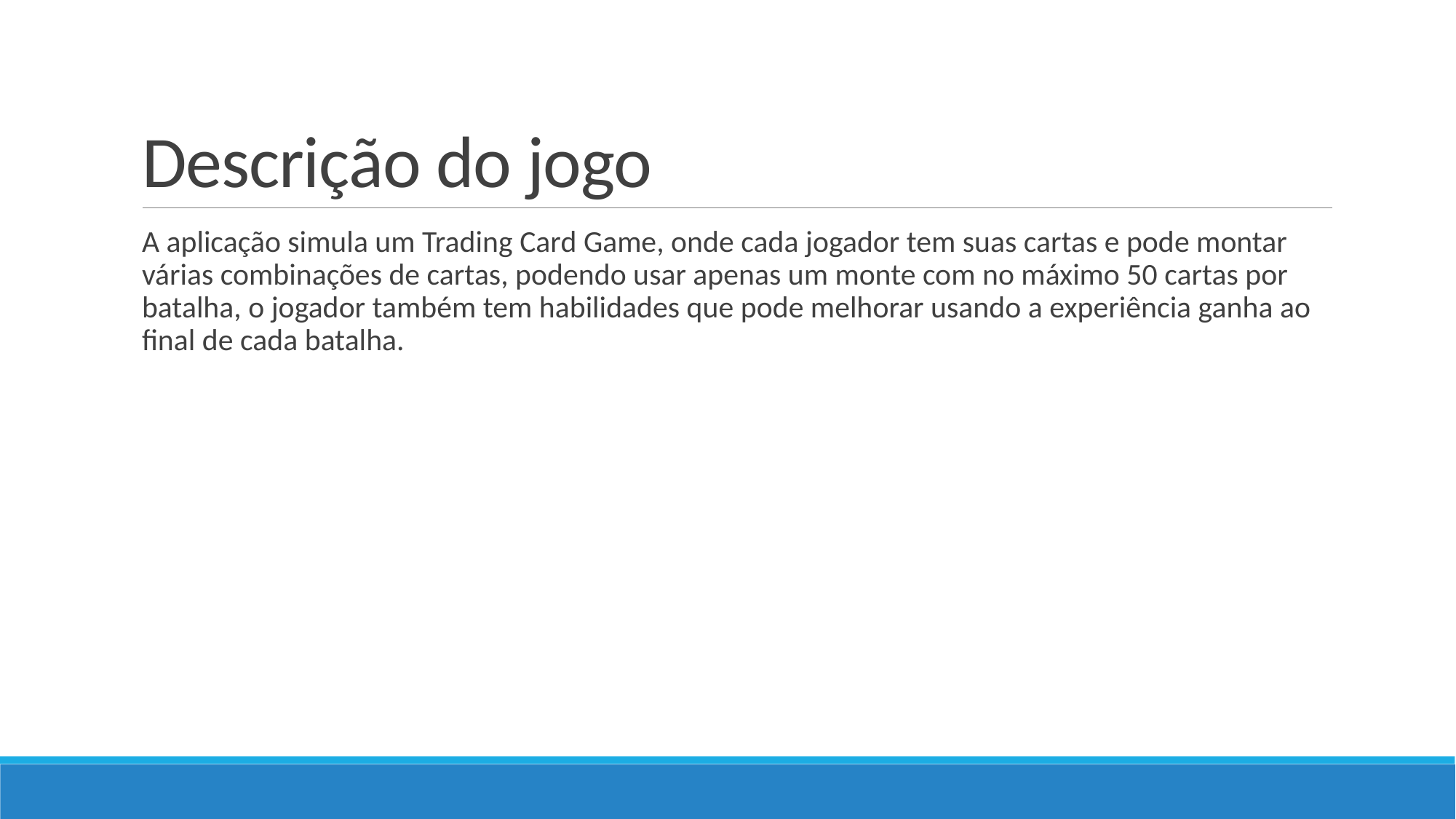

# Descrição do jogo
A aplicação simula um Trading Card Game, onde cada jogador tem suas cartas e pode montar várias combinações de cartas, podendo usar apenas um monte com no máximo 50 cartas por batalha, o jogador também tem habilidades que pode melhorar usando a experiência ganha ao final de cada batalha.